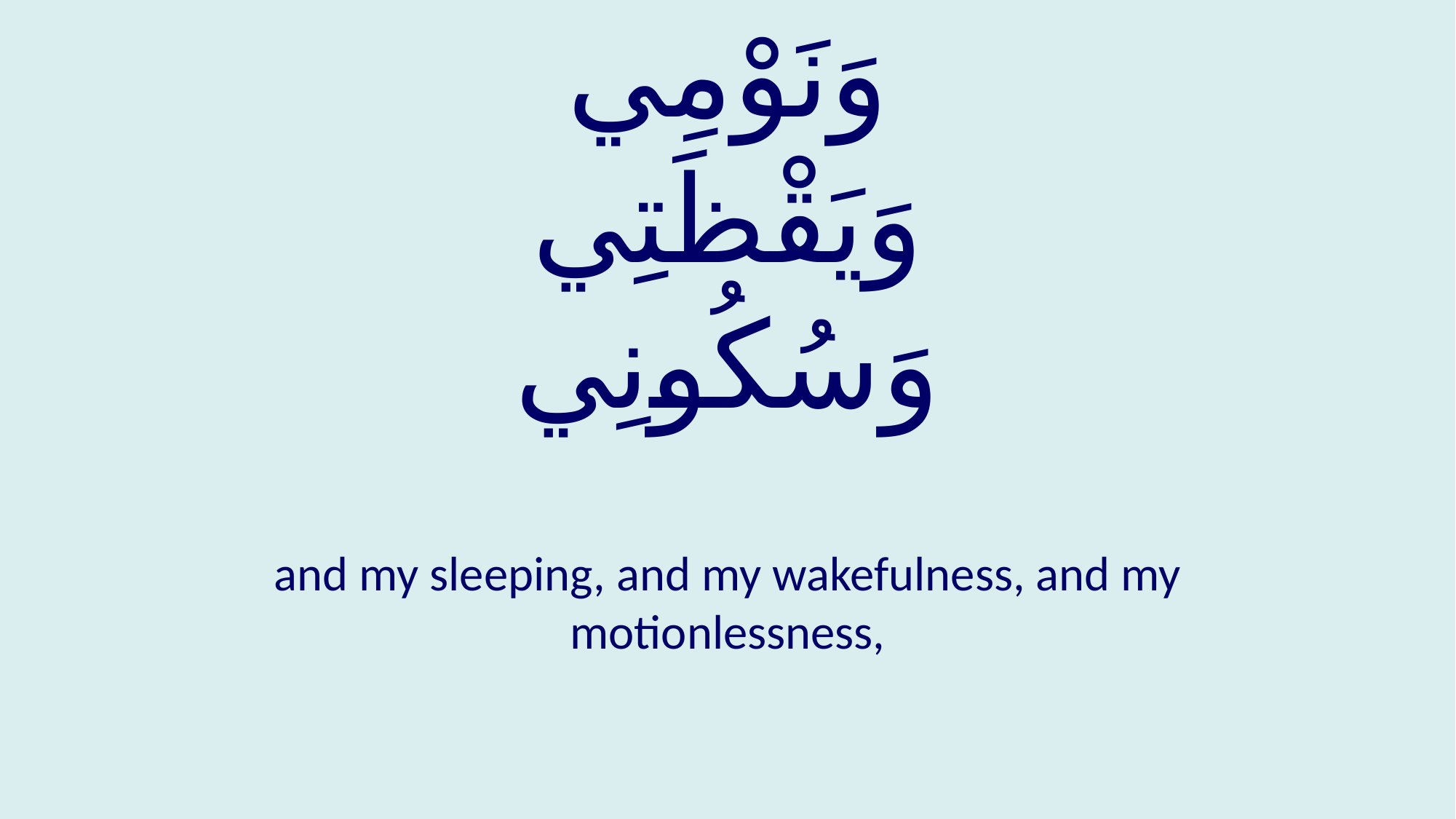

# وَنَوْمِي وَيَقْظَتِي وَسُكُونِي
and my sleeping, and my wakefulness, and my motionlessness,